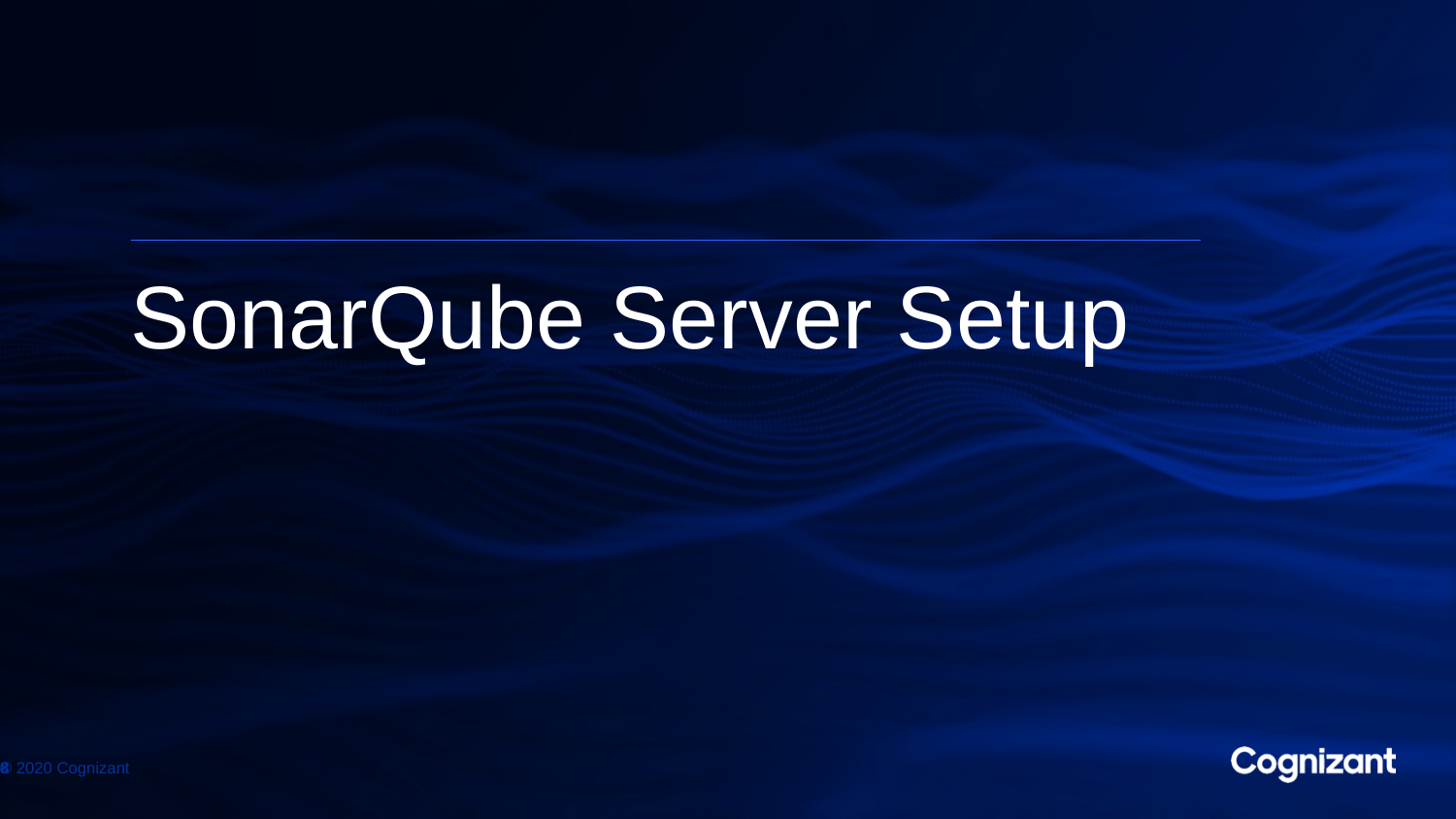

# SonarQube Server Setup
© 2020 Cognizant
8